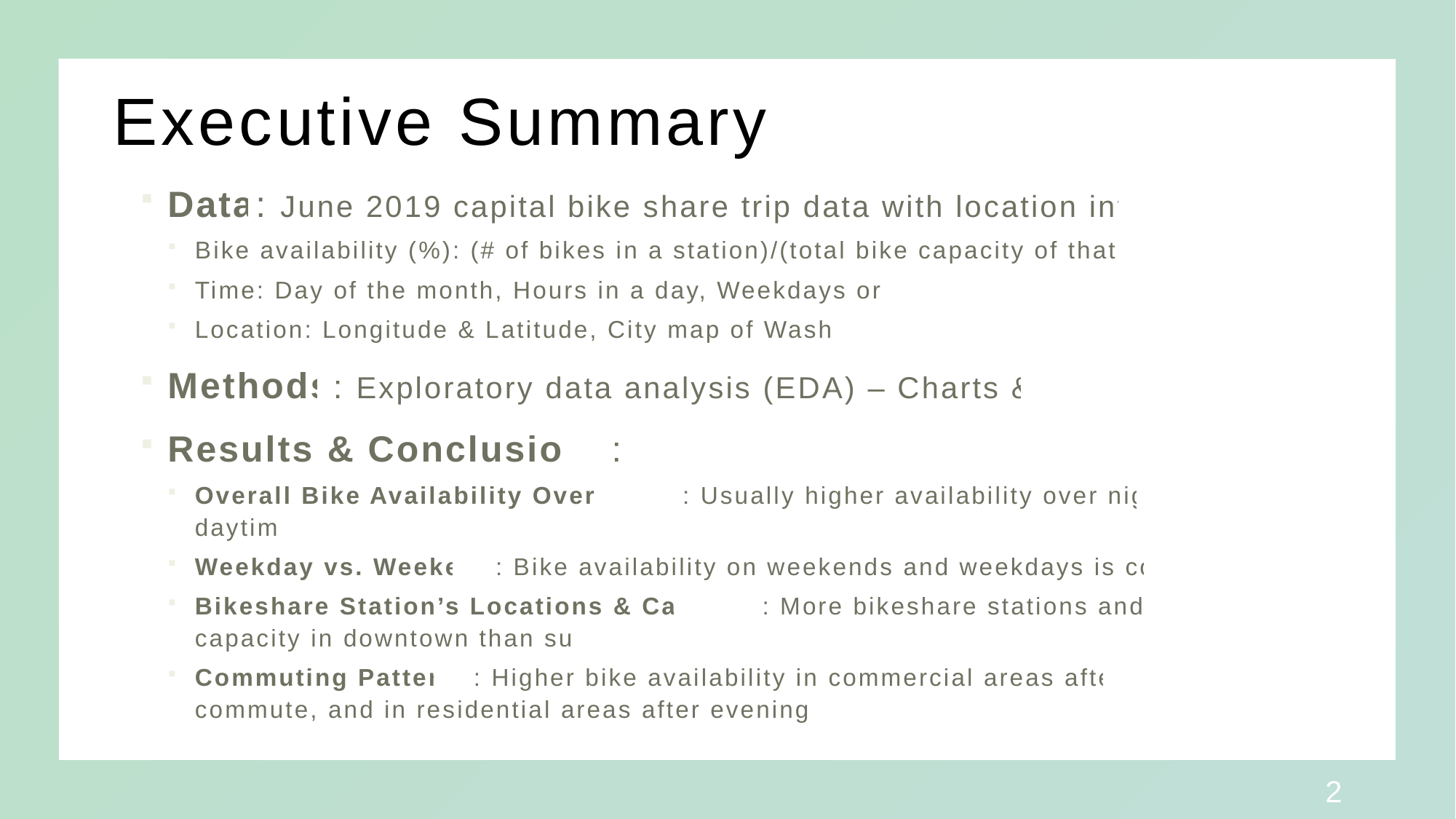

# Executive Summary
Data: June 2019 capital bike share trip data with location information
Bike availability (%): (# of bikes in a station)/(total bike capacity of that station) * 100%
Time: Day of the month, Hours in a day, Weekdays or Weekends
Location: Longitude & Latitude, City map of Washington DC
Methods: Exploratory data analysis (EDA) – Charts & Maps
Results & Conclusions:
Overall Bike Availability Over a Day: Usually higher availability over night than daytime
Weekday vs. Weekend: Bike availability on weekends and weekdays is comparable
Bikeshare Station’s Locations & Capacity: More bikeshare stations and higher capacity in downtown than suburbs
Commuting Patterns: Higher bike availability in commercial areas after morning commute, and in residential areas after evening commute

2